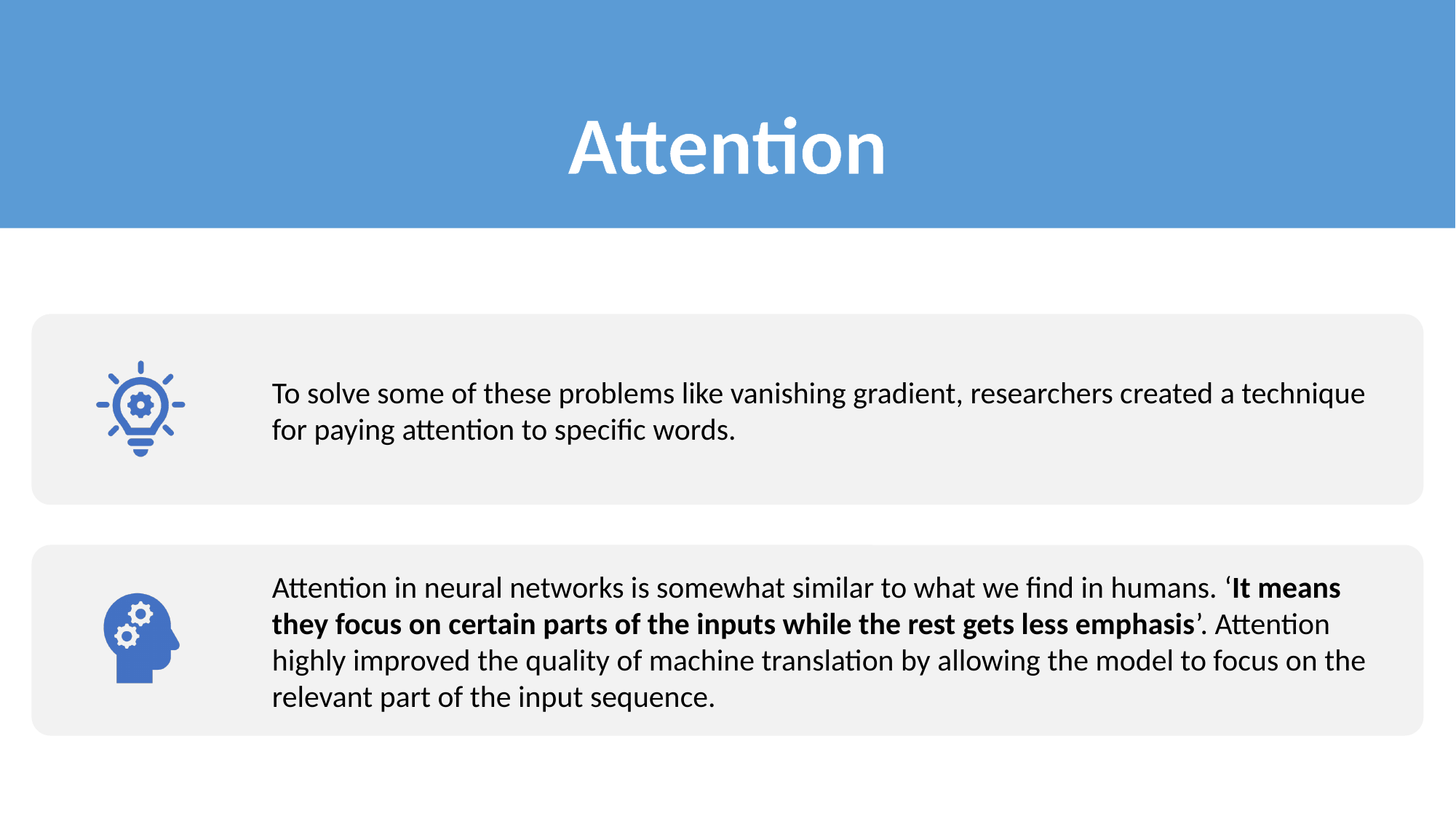

Attention
To solve some of these problems like vanishing gradient, researchers created a technique for paying attention to specific words.
Attention in neural networks is somewhat similar to what we find in humans. ‘It means they focus on certain parts of the inputs while the rest gets less emphasis’. Attention highly improved the quality of machine translation by allowing the model to focus on the relevant part of the input sequence.